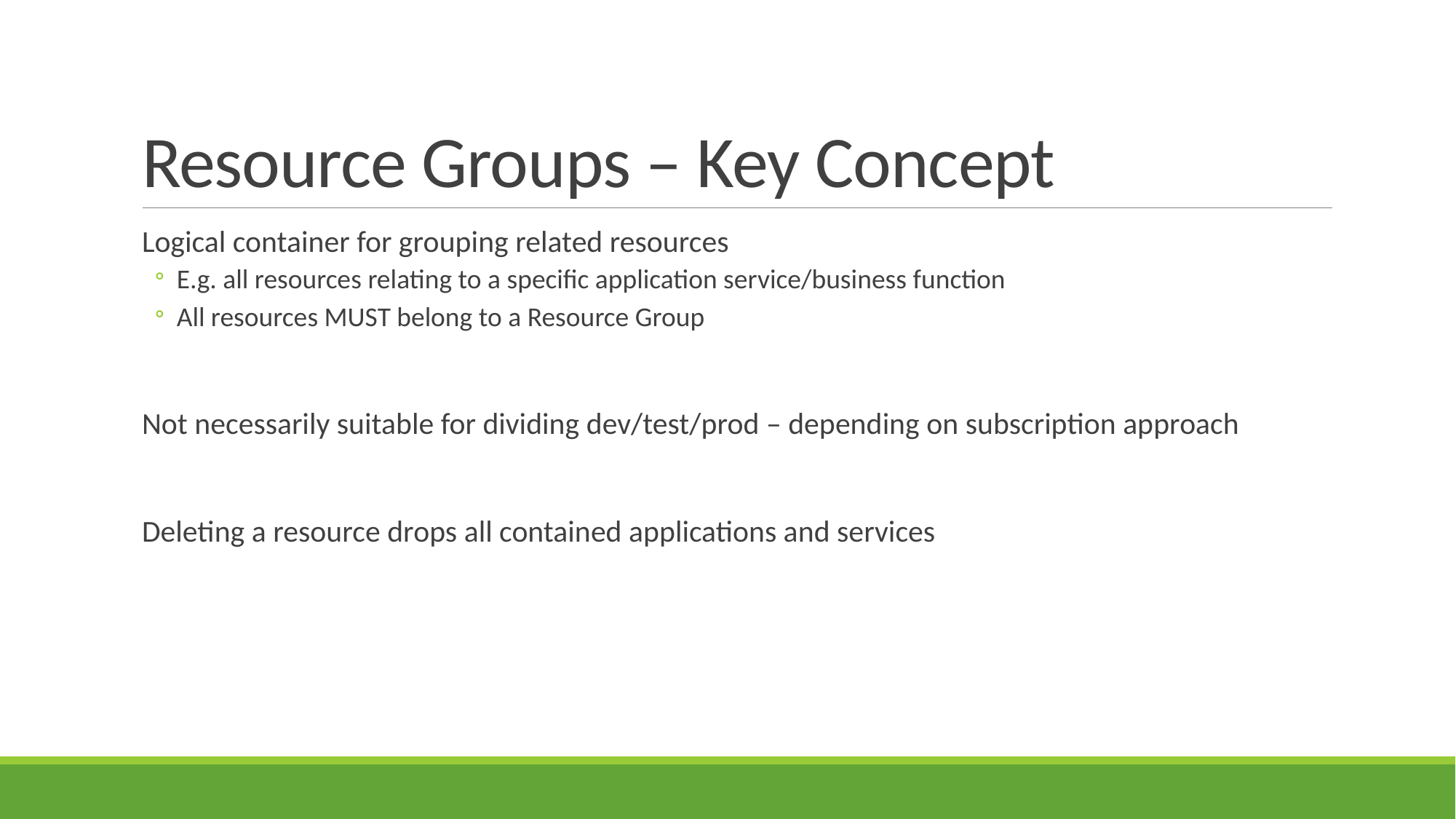

# Resource Groups – Key Concept
Logical container for grouping related resources
E.g. all resources relating to a specific application service/business function
All resources MUST belong to a Resource Group

Not necessarily suitable for dividing dev/test/prod – depending on subscription approach

Deleting a resource drops all contained applications and services